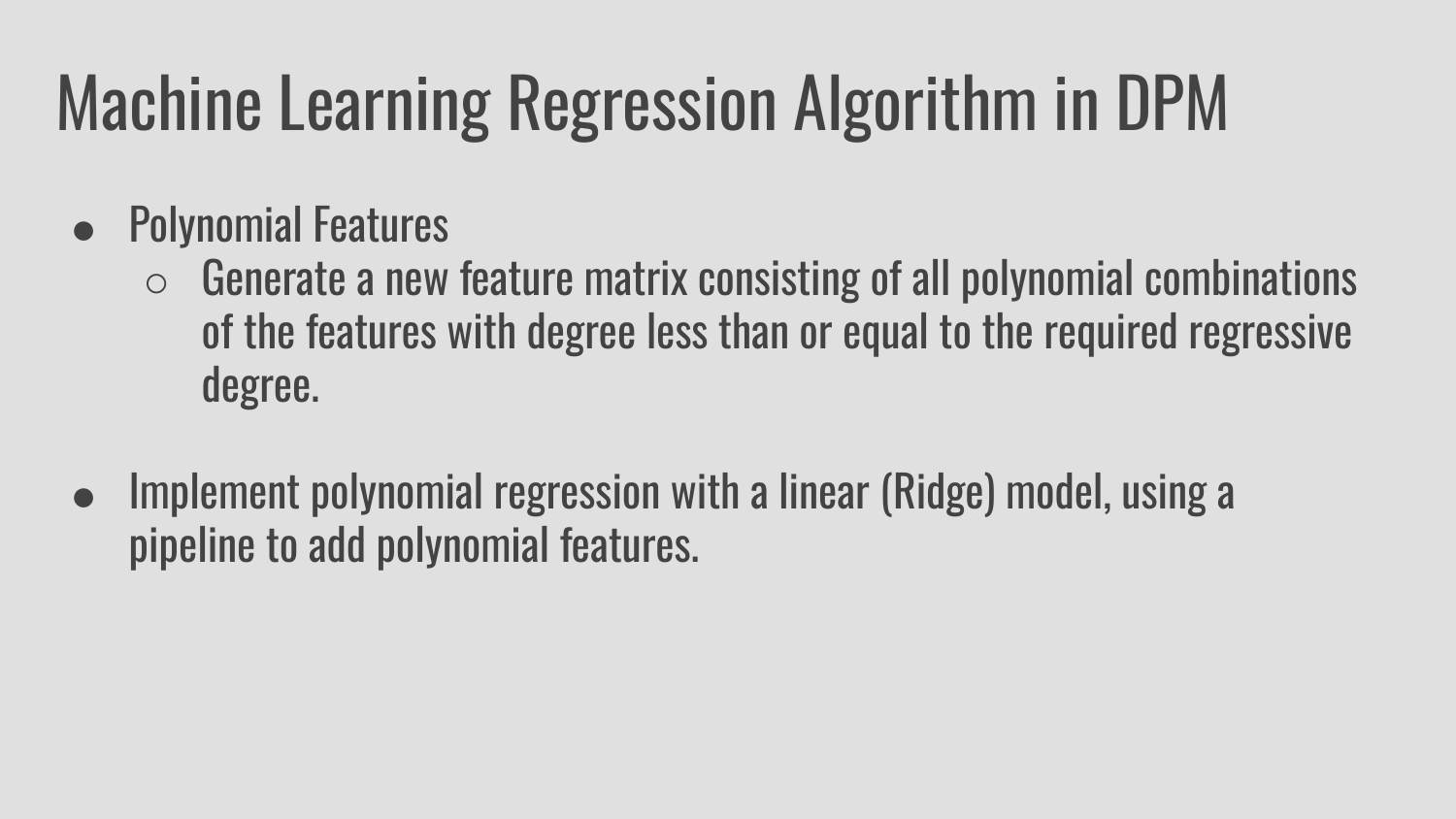

Machine Learning Regression Algorithm in DPM

Polynomial Features
Generate a new feature matrix consisting of all polynomial combinations of the features with degree less than or equal to the required regressive degree.

Implement polynomial regression with a linear (Ridge) model, using a pipeline to add polynomial features.